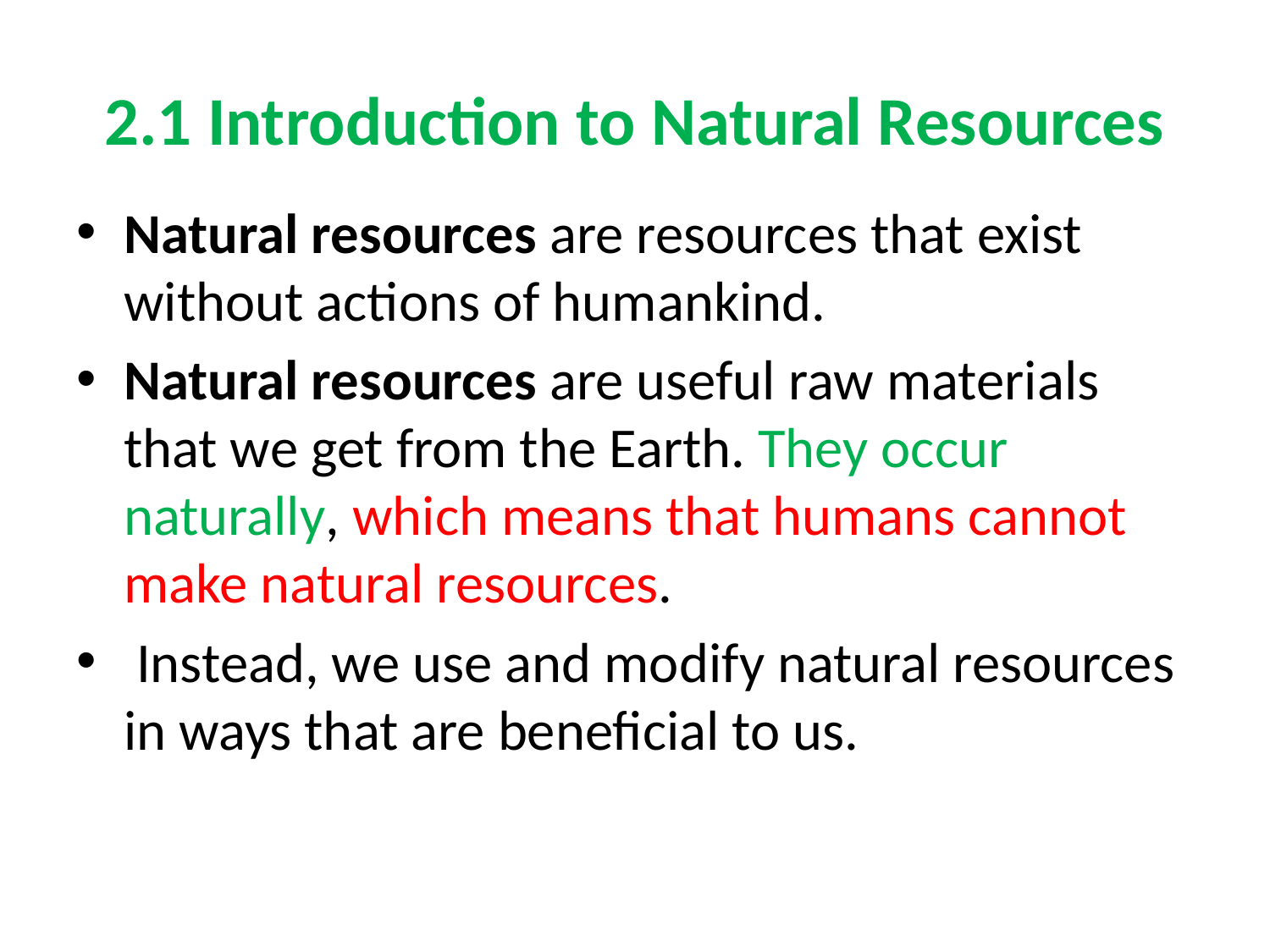

# 2.1 Introduction to Natural Resources
Natural resources are resources that exist without actions of humankind.
Natural resources are useful raw materials that we get from the Earth. They occur naturally, which means that humans cannot make natural resources.
 Instead, we use and modify natural resources in ways that are beneficial to us.